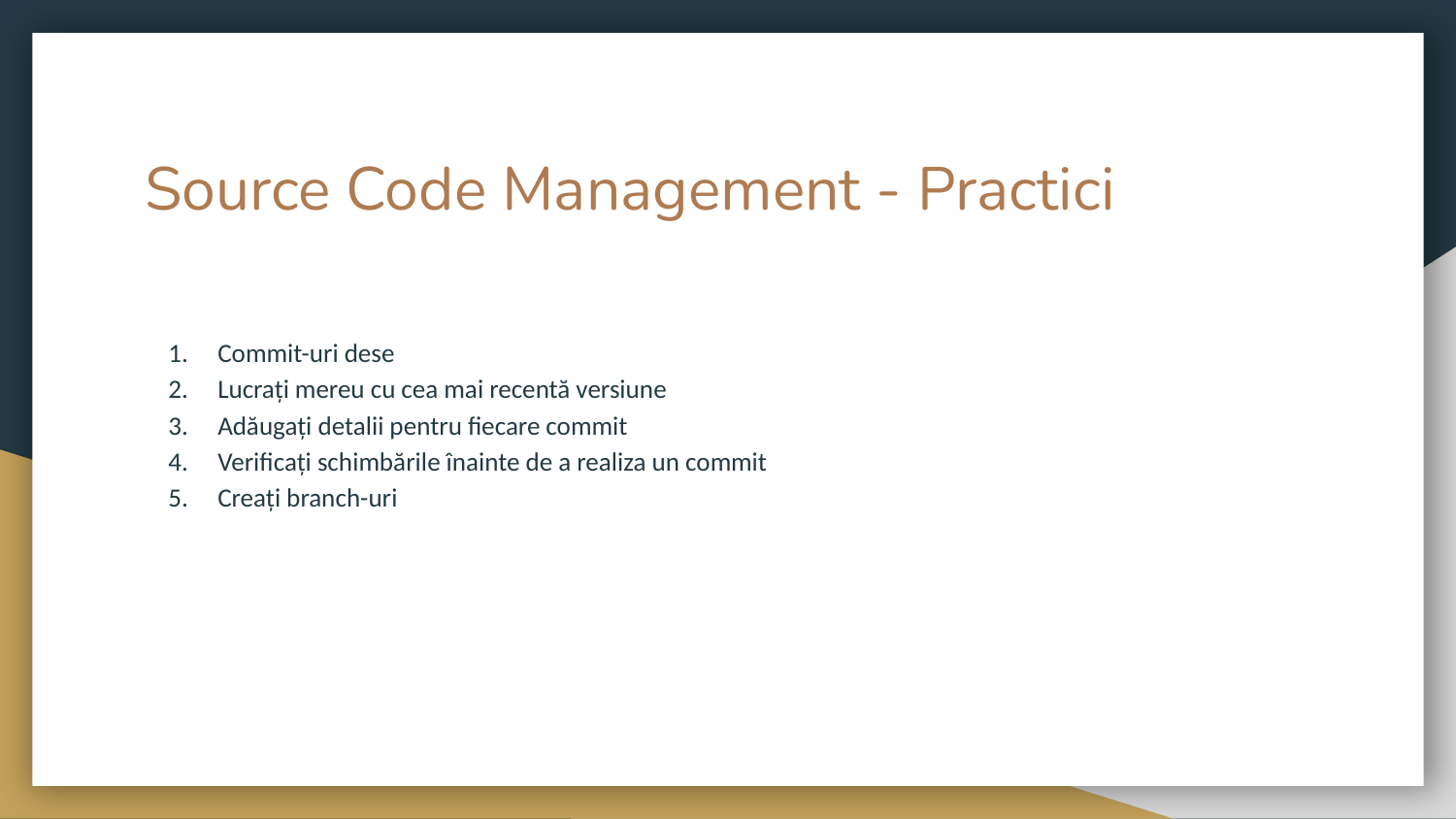

# Source Code Management - Practici
Commit-uri dese
Lucrați mereu cu cea mai recentă versiune
Adăugați detalii pentru fiecare commit
Verificați schimbările înainte de a realiza un commit
Creați branch-uri